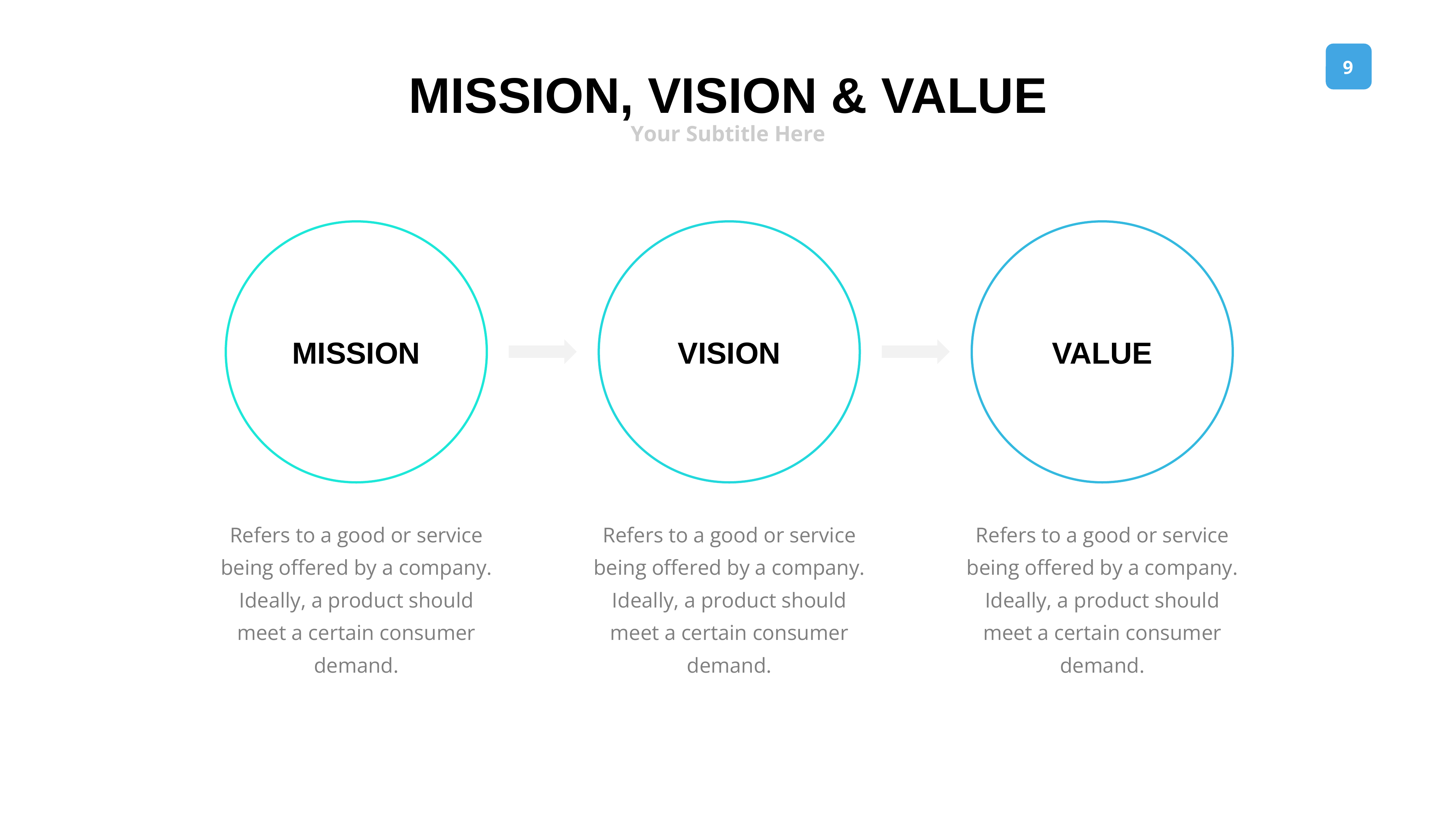

MISSION, VISION & VALUE
Your Subtitle Here

MISSION
VISION
VALUE

Refers to a good or service being offered by a company. Ideally, a product should meet a certain consumer demand.
Refers to a good or service being offered by a company. Ideally, a product should meet a certain consumer demand.
Refers to a good or service being offered by a company. Ideally, a product should meet a certain consumer demand.